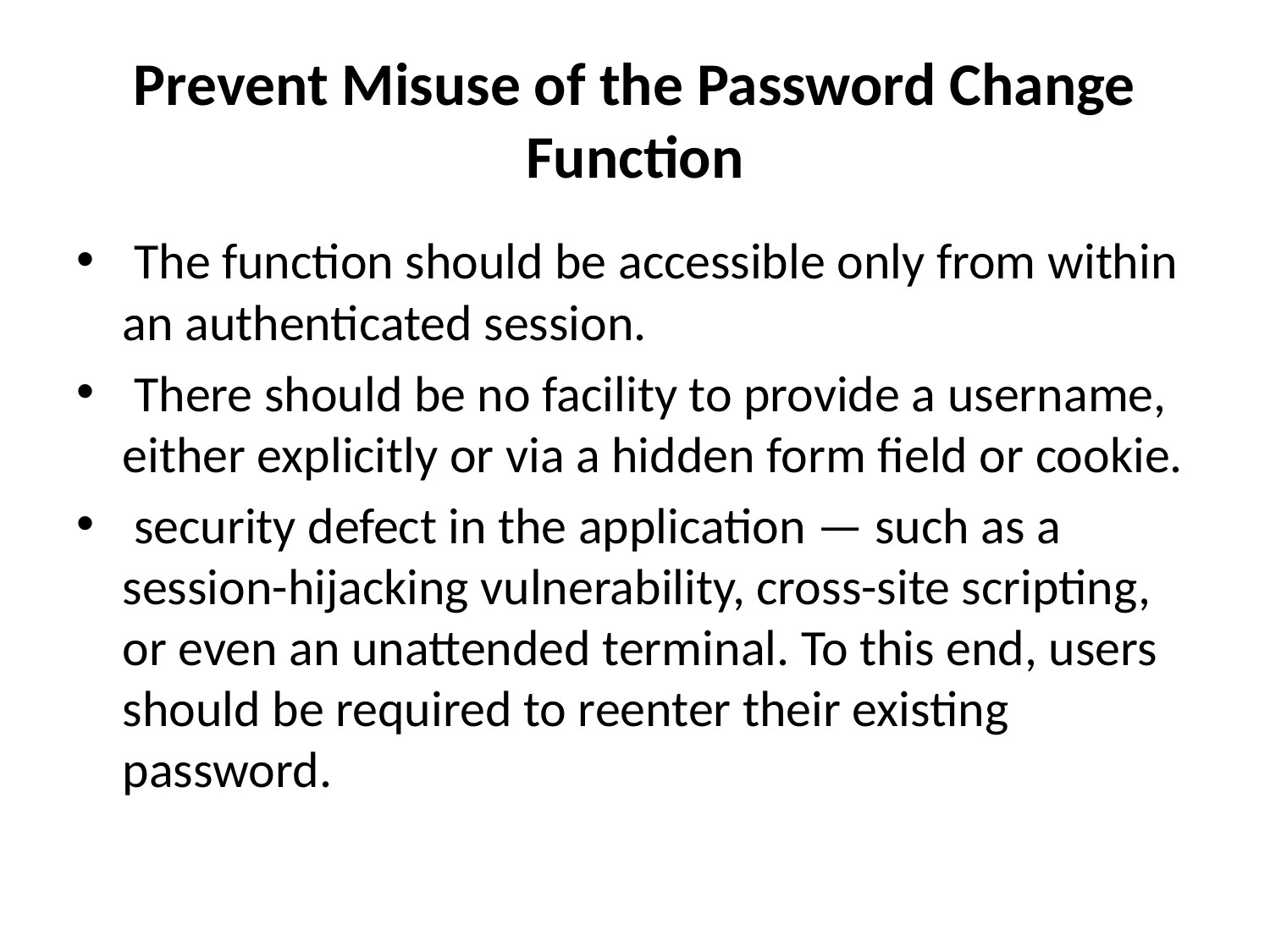

# Prevent Misuse of the Password Change Function
 The function should be accessible only from within an authenticated session.
 There should be no facility to provide a username, either explicitly or via a hidden form field or cookie.
 security defect in the application — such as a session-hijacking vulnerability, cross-site scripting, or even an unattended terminal. To this end, users should be required to reenter their existing password.